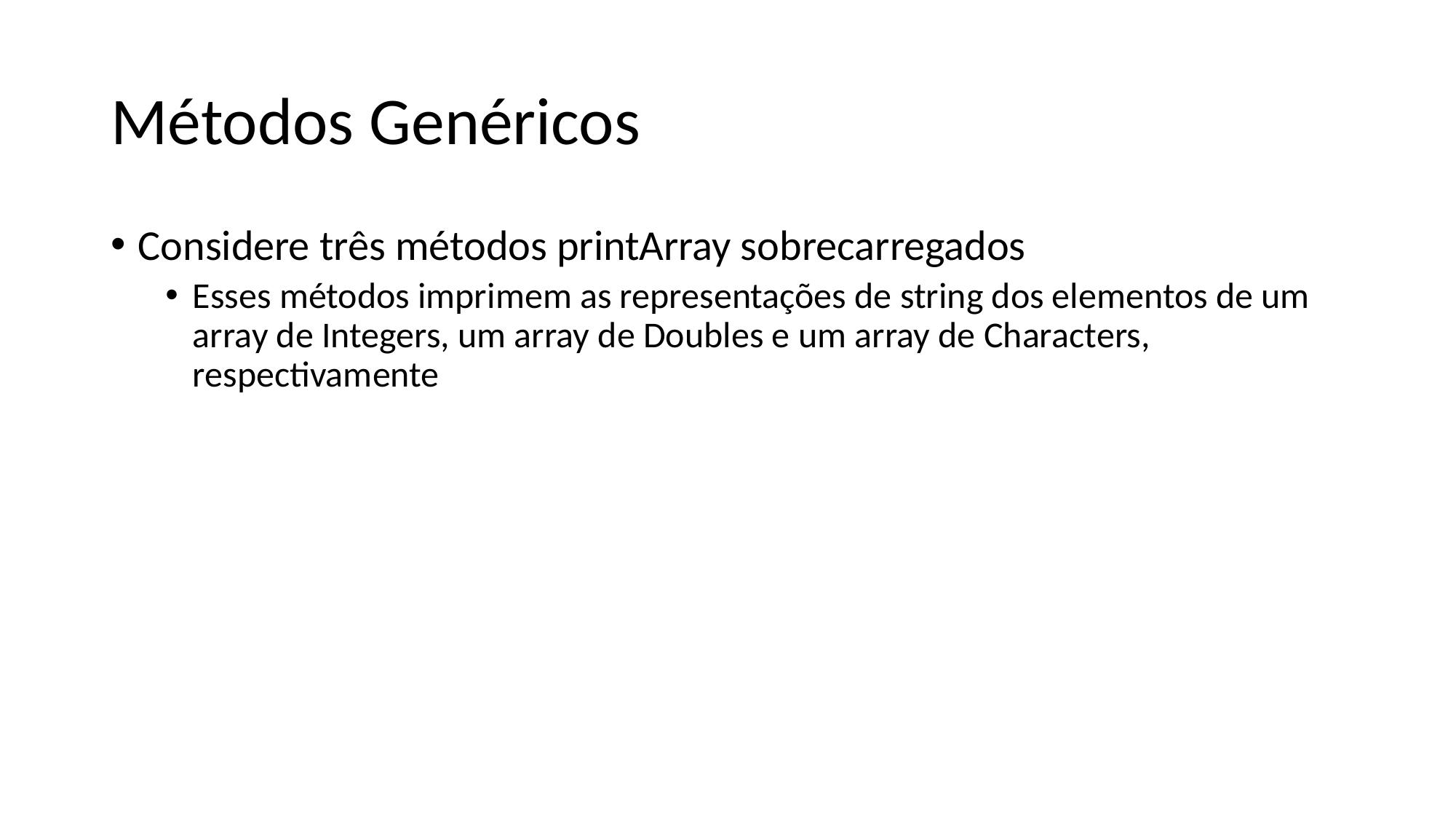

# Métodos Genéricos
Considere três métodos printArray sobrecarregados
Esses métodos imprimem as representações de string dos elementos de um array de Integers, um array de Doubles e um array de Characters, respectivamente